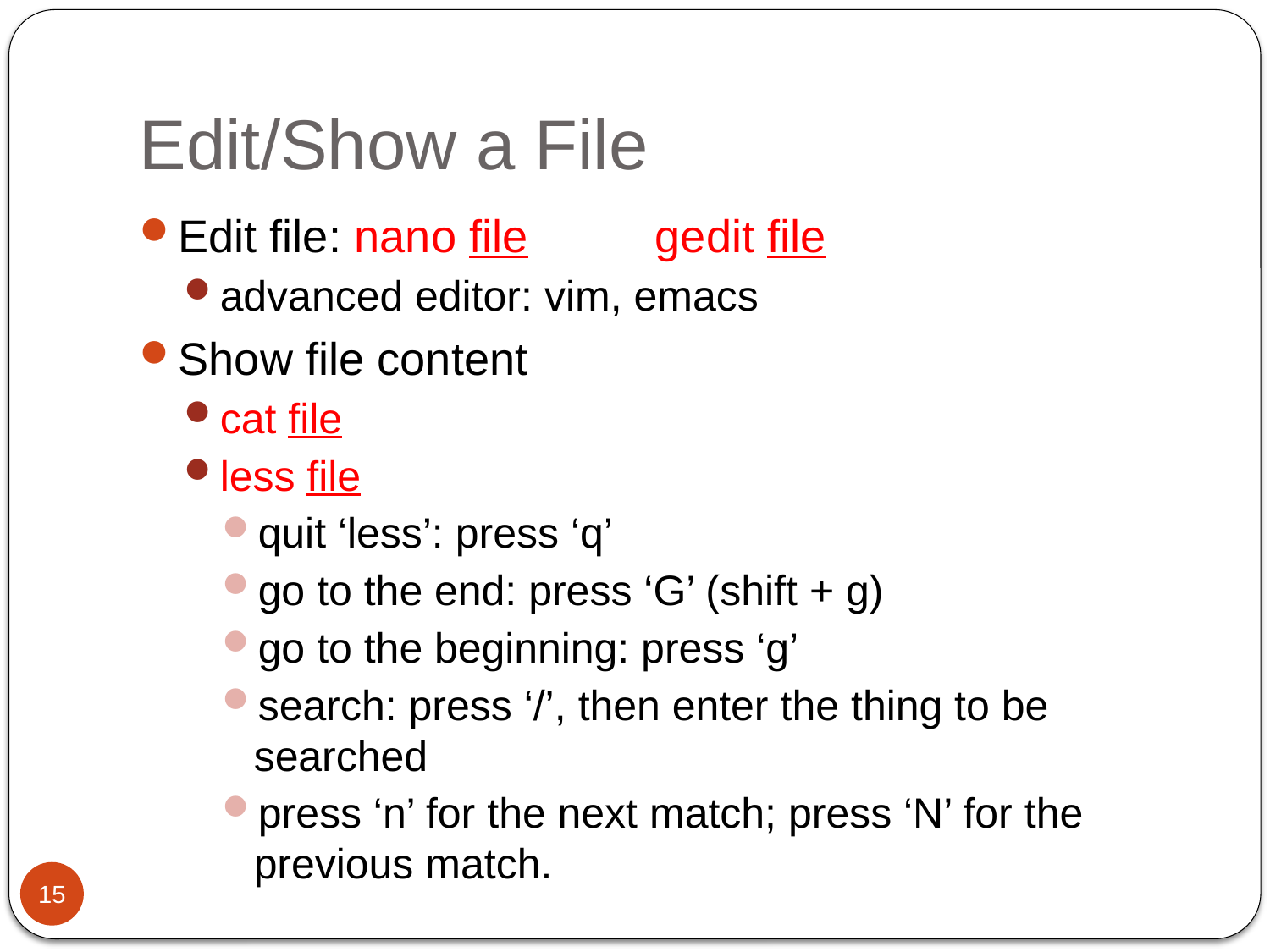

# Edit/Show a File
Edit file: nano file          gedit file
advanced editor: vim, emacs
Show file content
cat file
less file
quit ‘less’: press ‘q’
go to the end: press ‘G’ (shift + g)
go to the beginning: press ‘g’
search: press ‘/’, then enter the thing to be searched
press ‘n’ for the next match; press ‘N’ for the previous match.
15